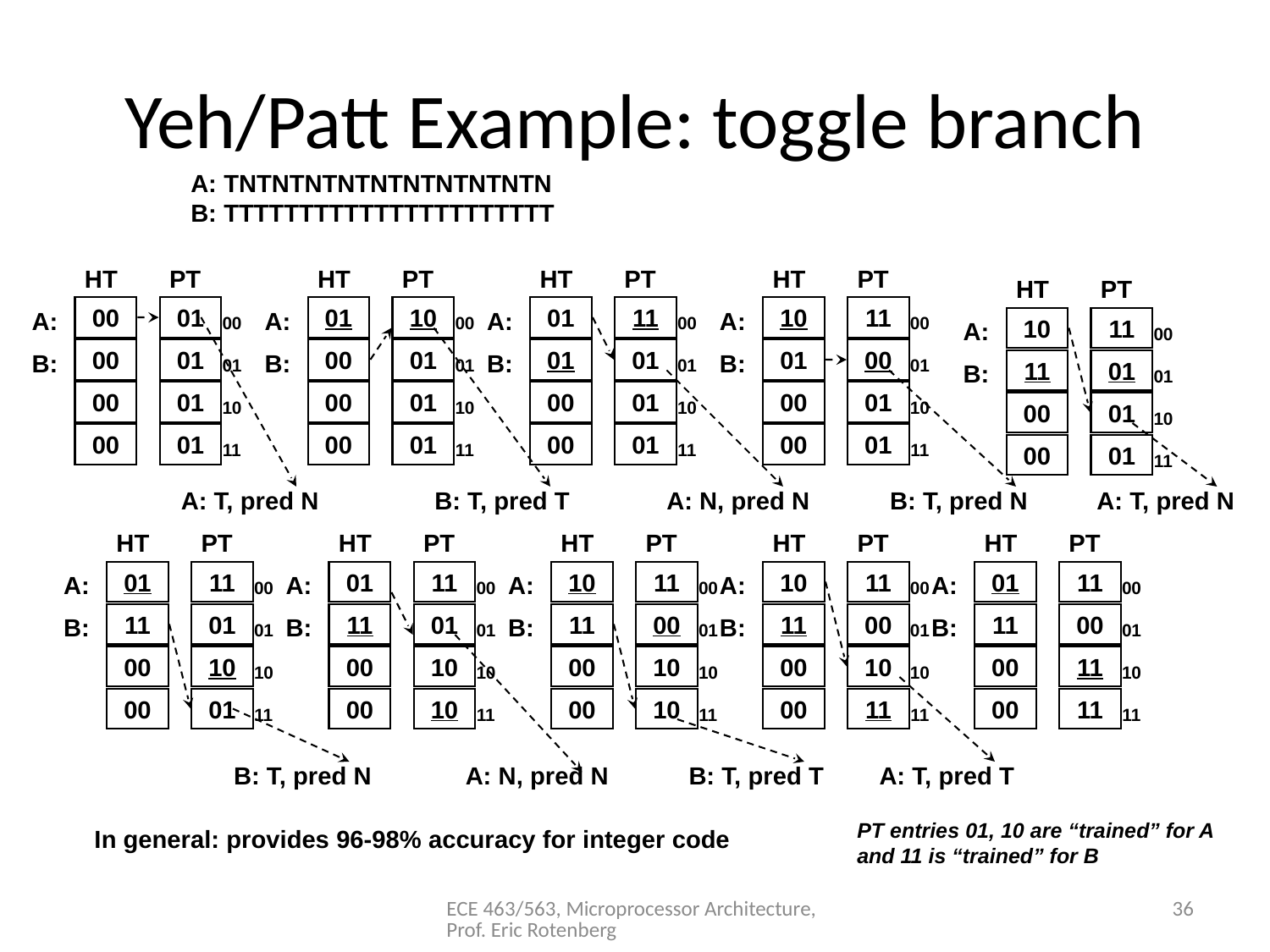

# Yeh/Patt Example: toggle branch
A: TNTNTNTNTNTNTNTNTNTN
B: TTTTTTTTTTTTTTTTTTTTTT
HT
PT
00
01
A:
00
00
01
B:
01
00
01
10
00
01
11
HT
PT
01
10
A:
00
00
01
B:
01
00
01
10
00
01
11
HT
PT
01
11
A:
00
01
01
B:
01
00
01
10
00
01
11
HT
PT
10
11
A:
00
01
00
B:
01
00
01
10
00
01
11
HT
PT
10
11
A:
00
11
01
B:
01
00
01
10
00
01
11

A: T, pred N
B: T, pred T
A: N, pred N
B: T, pred N
A: T, pred N
HT
PT
01
11
A:
00
11
01
B:
01
00
10
10
00
01
11
HT
PT
01
11
A:
00
11
01
B:
01
00
10
10
00
10
11
HT
PT
10
11
A:
00
11
00
B:
01
00
10
10
00
10
11
HT
PT
10
11
A:
00
11
00
B:
01
00
10
10
00
11
11
HT
PT
01
11
A:
00
11
00
B:
01
00
11
10
00
11
11

B: T, pred N
A: N, pred N
B: T, pred T
A: T, pred T
PT entries 01, 10 are “trained” for A
and 11 is “trained” for B
In general: provides 96-98% accuracy for integer code
ECE 463/563, Microprocessor Architecture, Prof. Eric Rotenberg
36